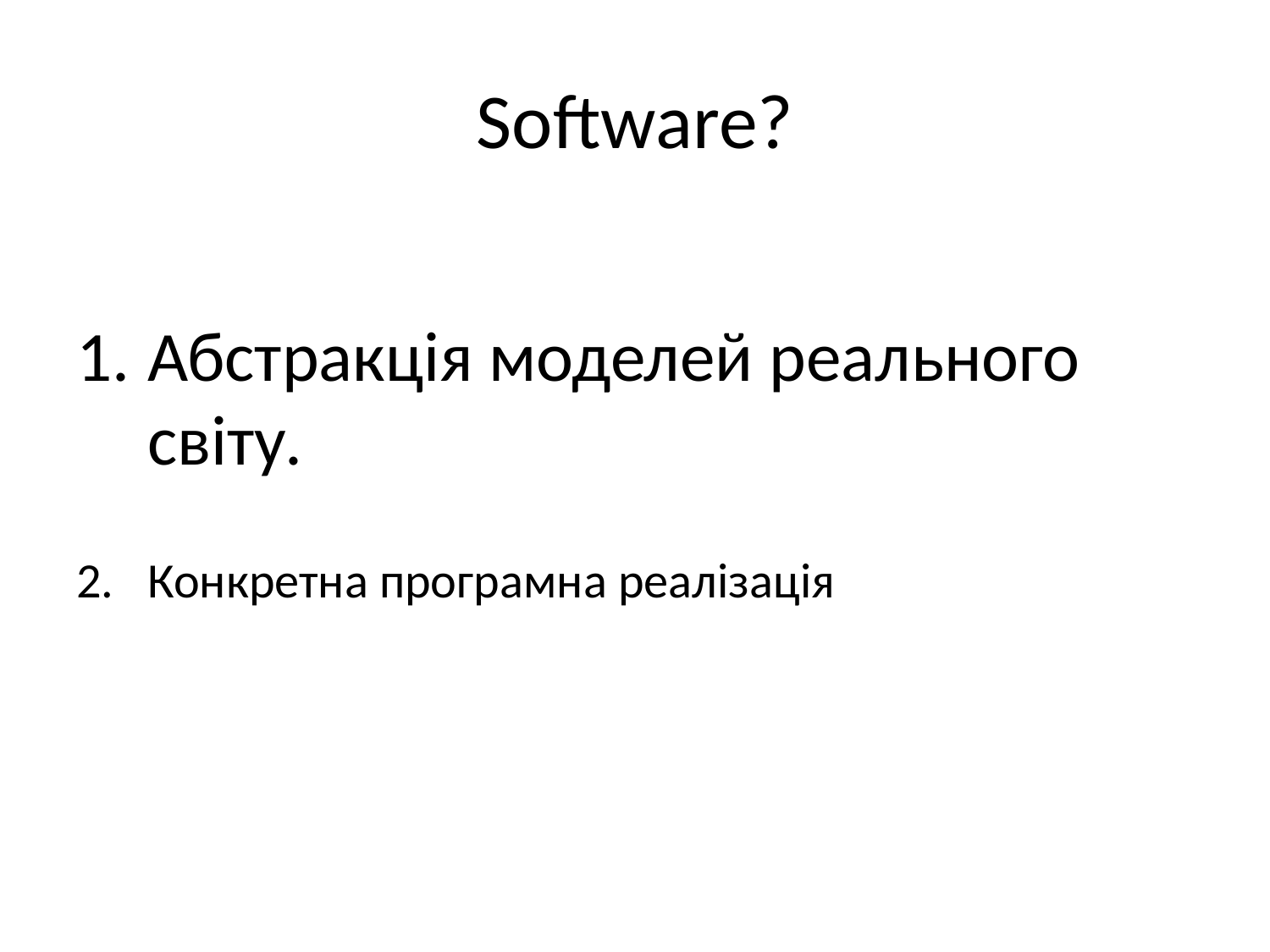

# Software?

Абстракція моделей реального світу.
Конкретна програмна реалізація